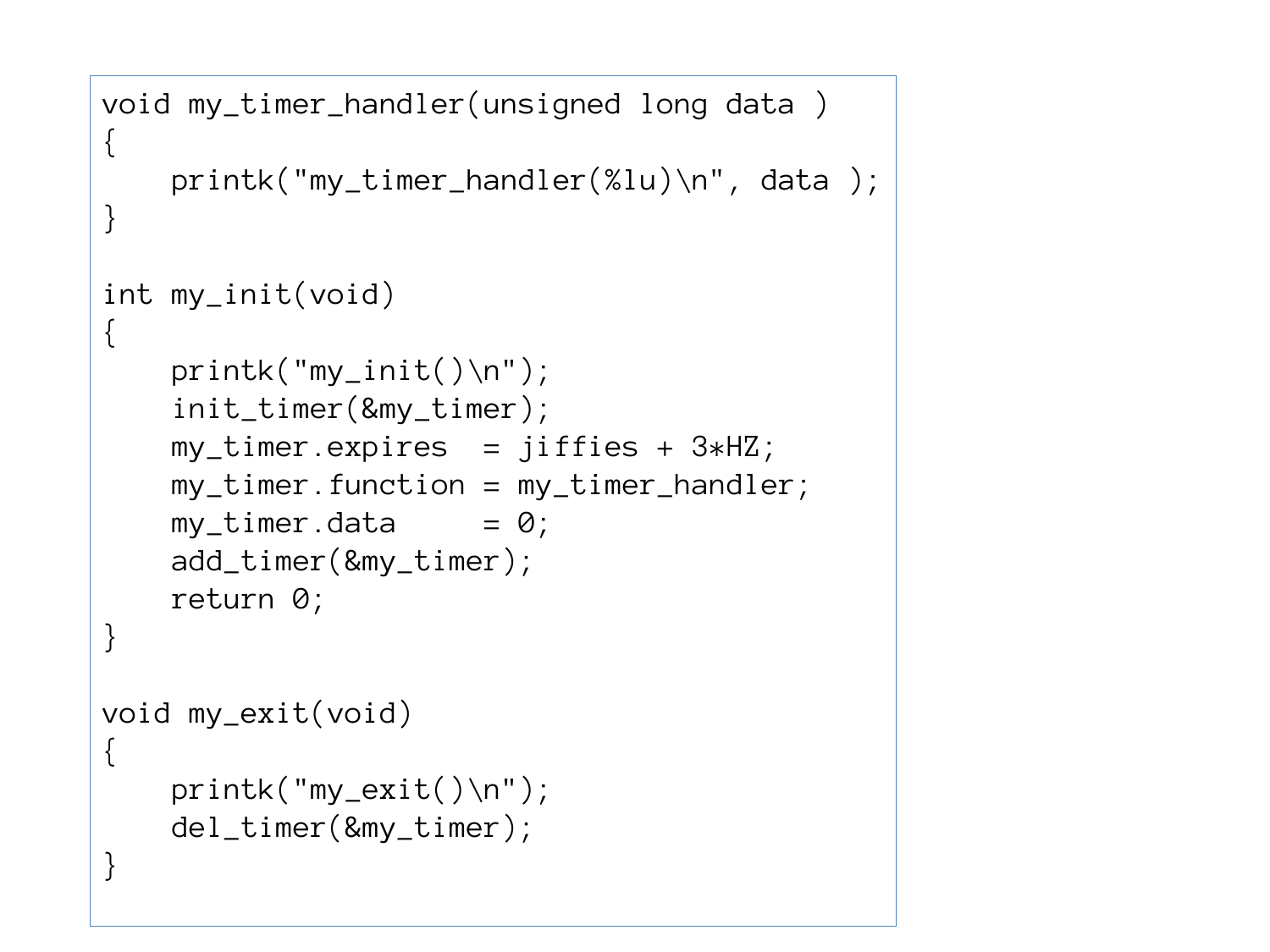

void my_timer_handler(unsigned long data )
{
    printk("my_timer_handler(%lu)\n", data );
}

int my_init(void)
{
    printk("my_init()\n");
    init_timer(&my_timer);
    my_timer.expires  = jiffies + 3*HZ;
    my_timer.function = my_timer_handler;
    my_timer.data     = 0;
    add_timer(&my_timer);
    return 0;
}

void my_exit(void)
{
    printk("my_exit()\n");
    del_timer(&my_timer);
}